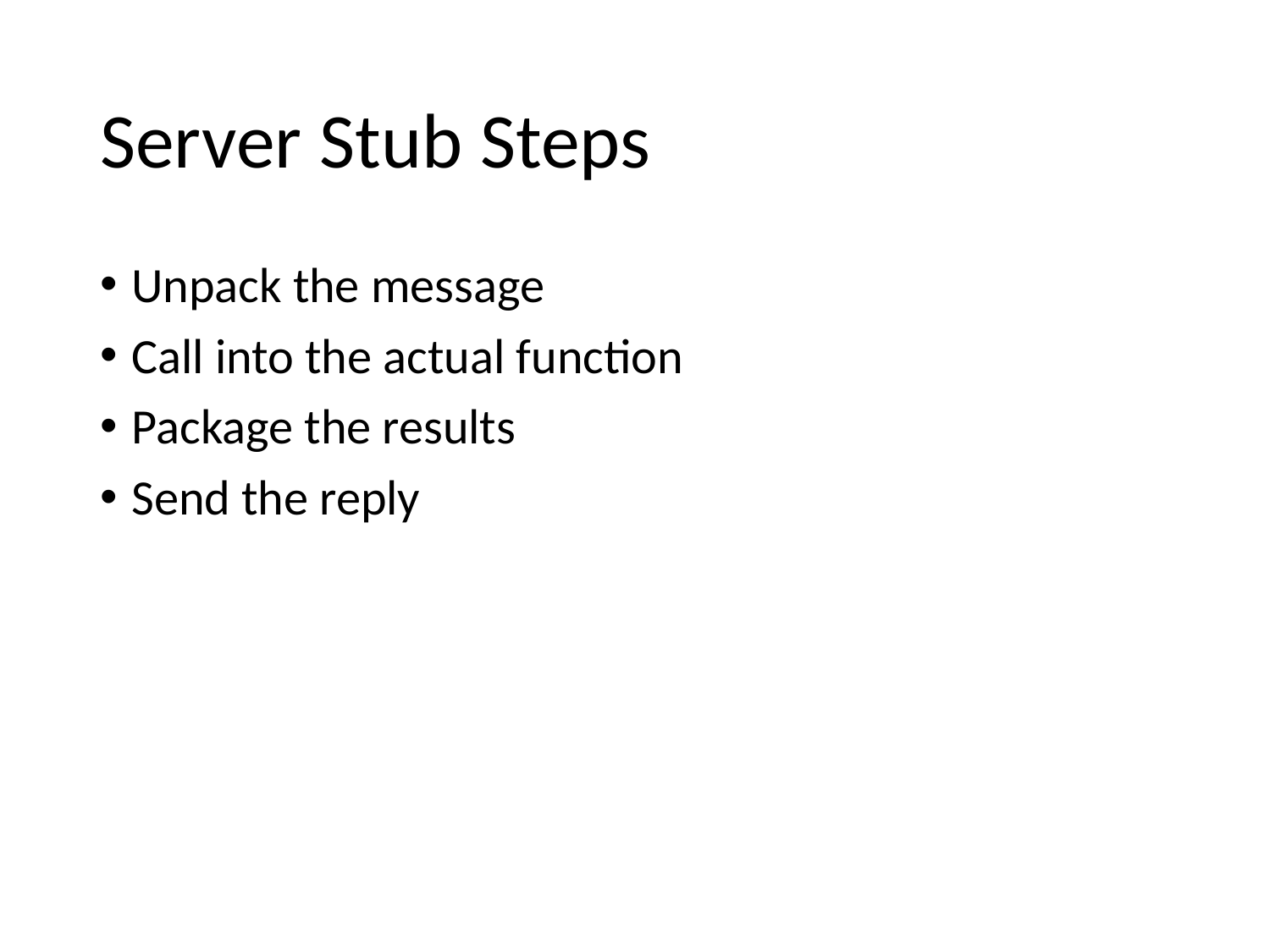

# Server Stub Steps
Unpack the message
Call into the actual function
Package the results
Send the reply